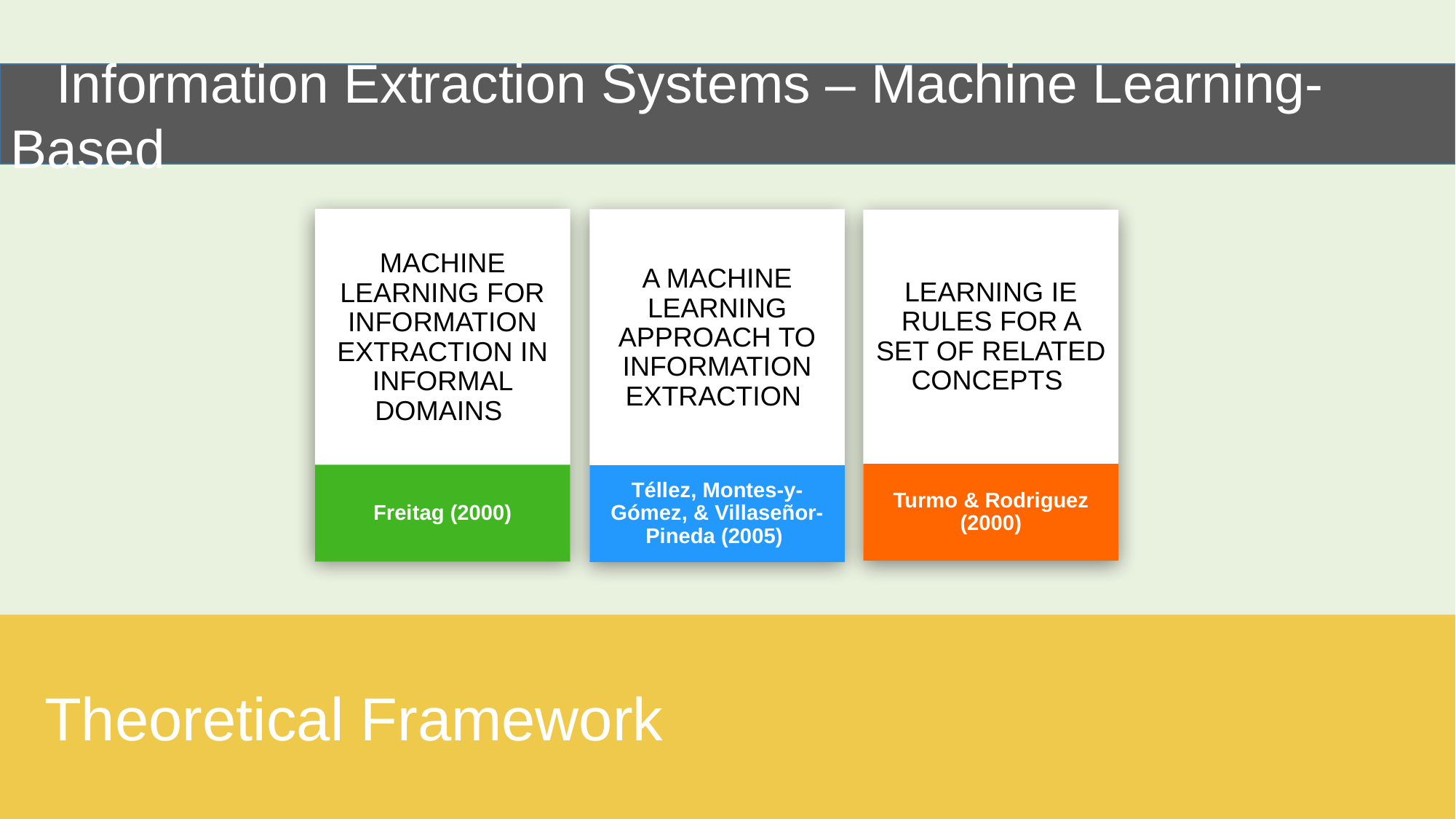

Information Extraction Systems – Machine Learning-Based

MACHINE LEARNING FOR INFORMATION EXTRACTION IN INFORMAL DOMAINS
Freitag (2000)

A MACHINE LEARNING APPROACH TO INFORMATION EXTRACTION
Téllez, Montes-y-Gómez, & Villaseñor-Pineda (2005)

LEARNING IE RULES FOR A SET OF RELATED CONCEPTS
Turmo & Rodriguez (2000)
  Theoretical Framework